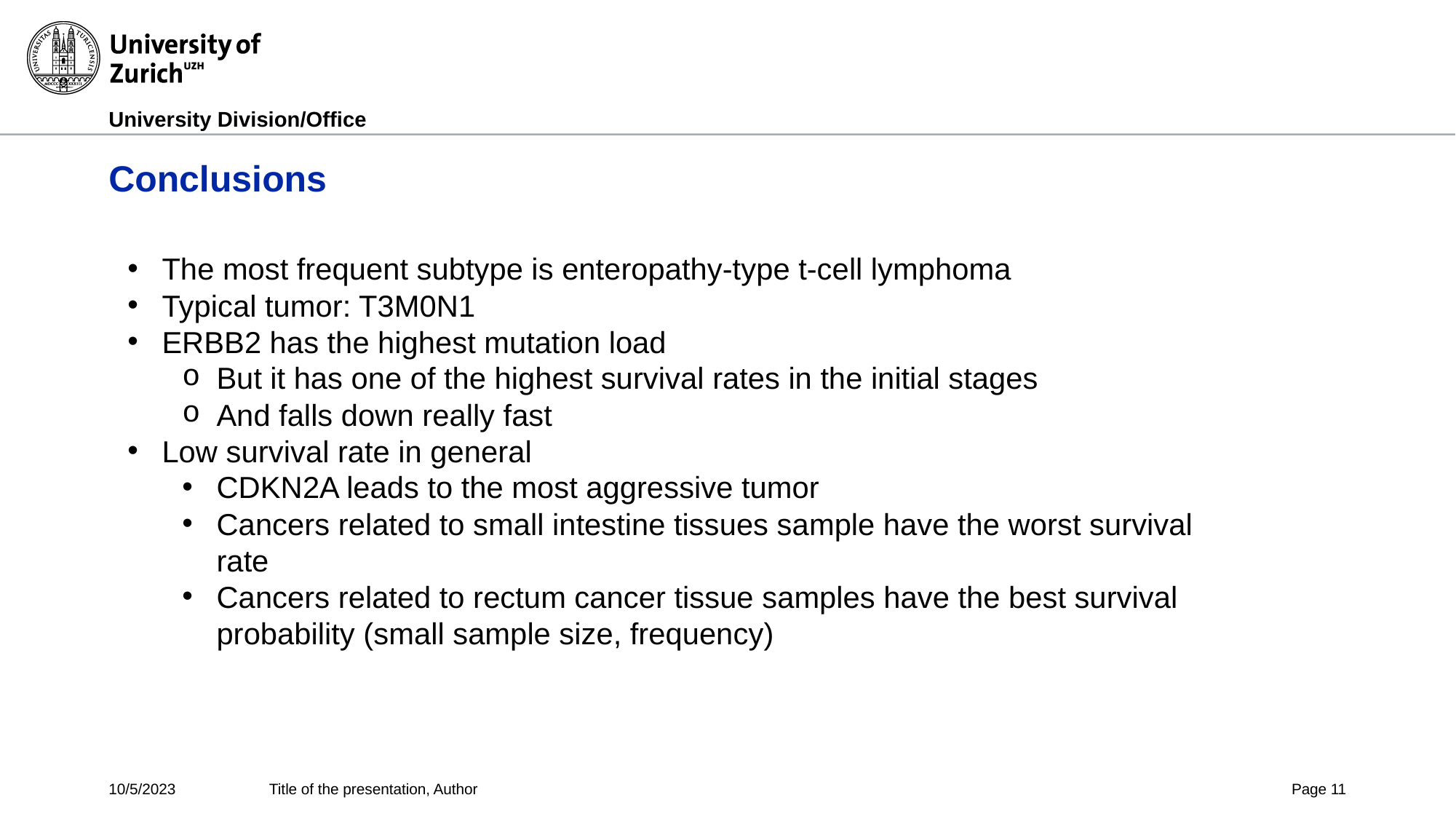

# Conclusions
The most frequent subtype is enteropathy-type t-cell lymphoma
Typical tumor: T3M0N1
ERBB2 has the highest mutation load
But it has one of the highest survival rates in the initial stages
And falls down really fast
Low survival rate in general
CDKN2A leads to the most aggressive tumor
Cancers related to small intestine tissues sample have the worst survival rate
Cancers related to rectum cancer tissue samples have the best survival probability (small sample size, frequency)

10/5/2023
Title of the presentation, Author
Page 11